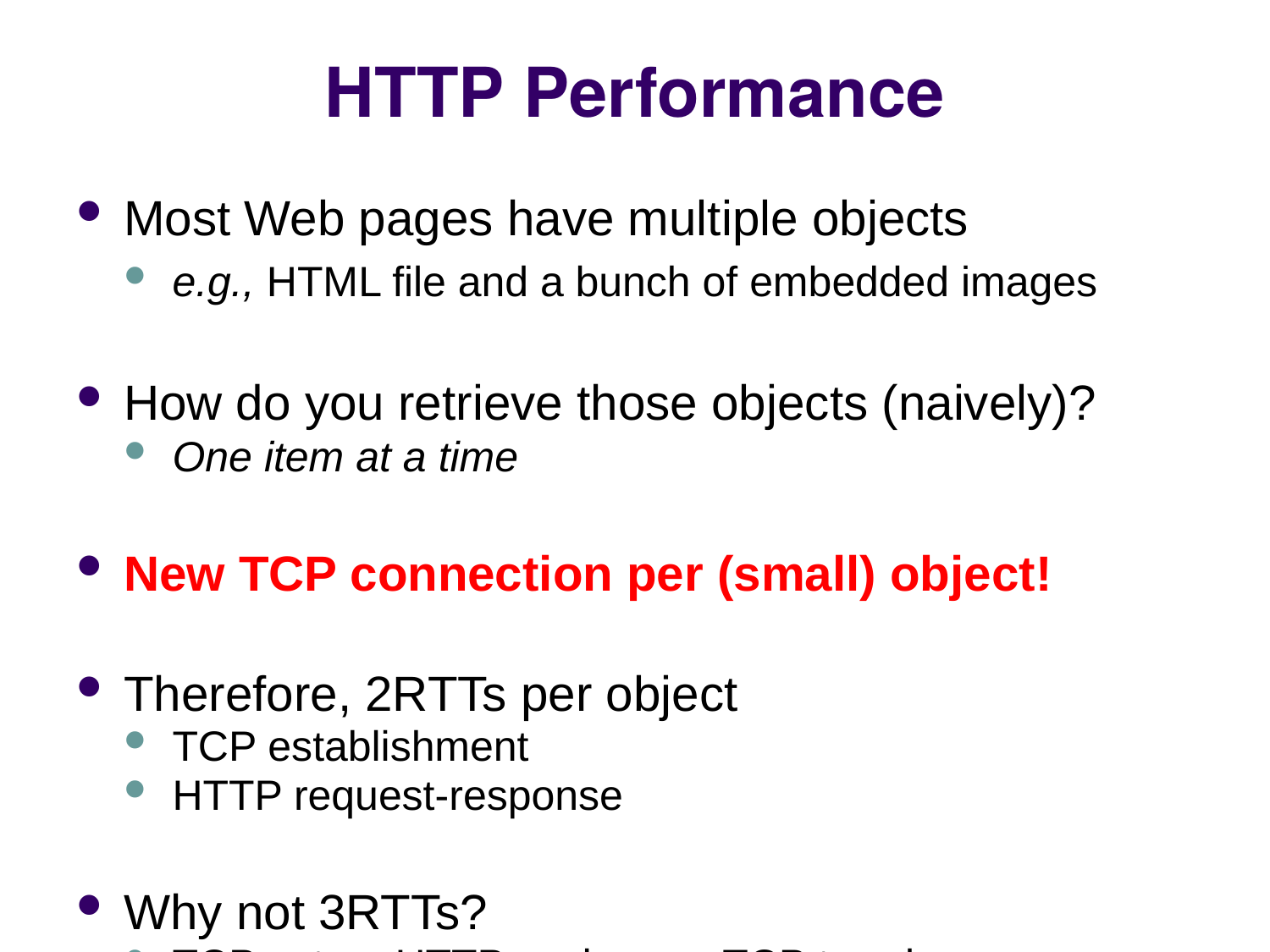

# HTTP Performance
Most Web pages have multiple objects
e.g., HTML file and a bunch of embedded images

How do you retrieve those objects (naively)?
One item at a time

New TCP connection per (small) object!

Therefore, 2RTTs per object
TCP establishment
HTTP request-response

Why not 3RTTs?
TCP setup, HTTP exchange, TCP teardown